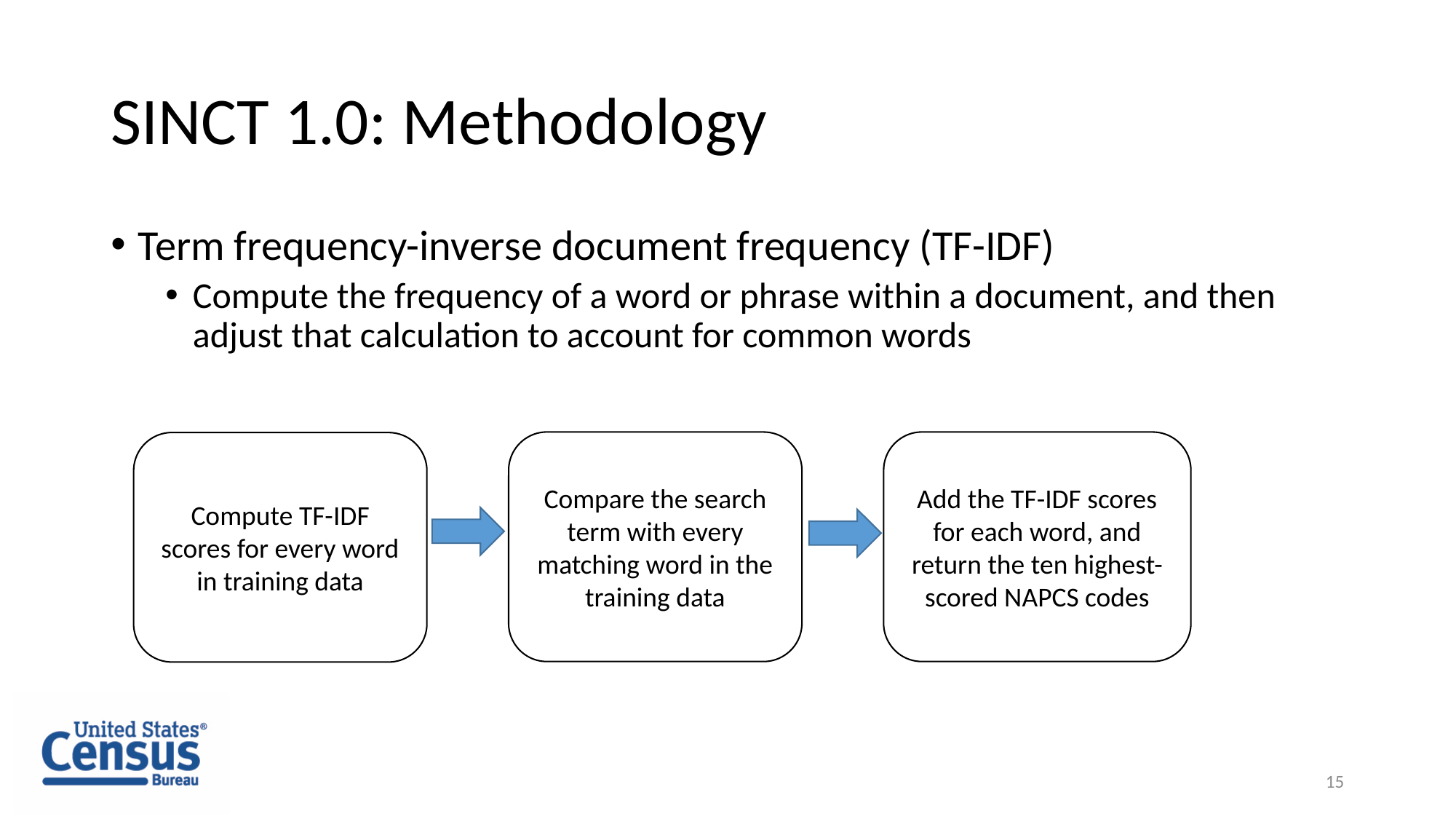

# SINCT 1.0: Methodology
Term frequency-inverse document frequency (TF-IDF)
Compute the frequency of a word or phrase within a document, and then adjust that calculation to account for common words
Compare the search term with every matching word in the training data
Add the TF-IDF scores for each word, and return the ten highest-scored NAPCS codes
Compute TF-IDF scores for every word in training data

15